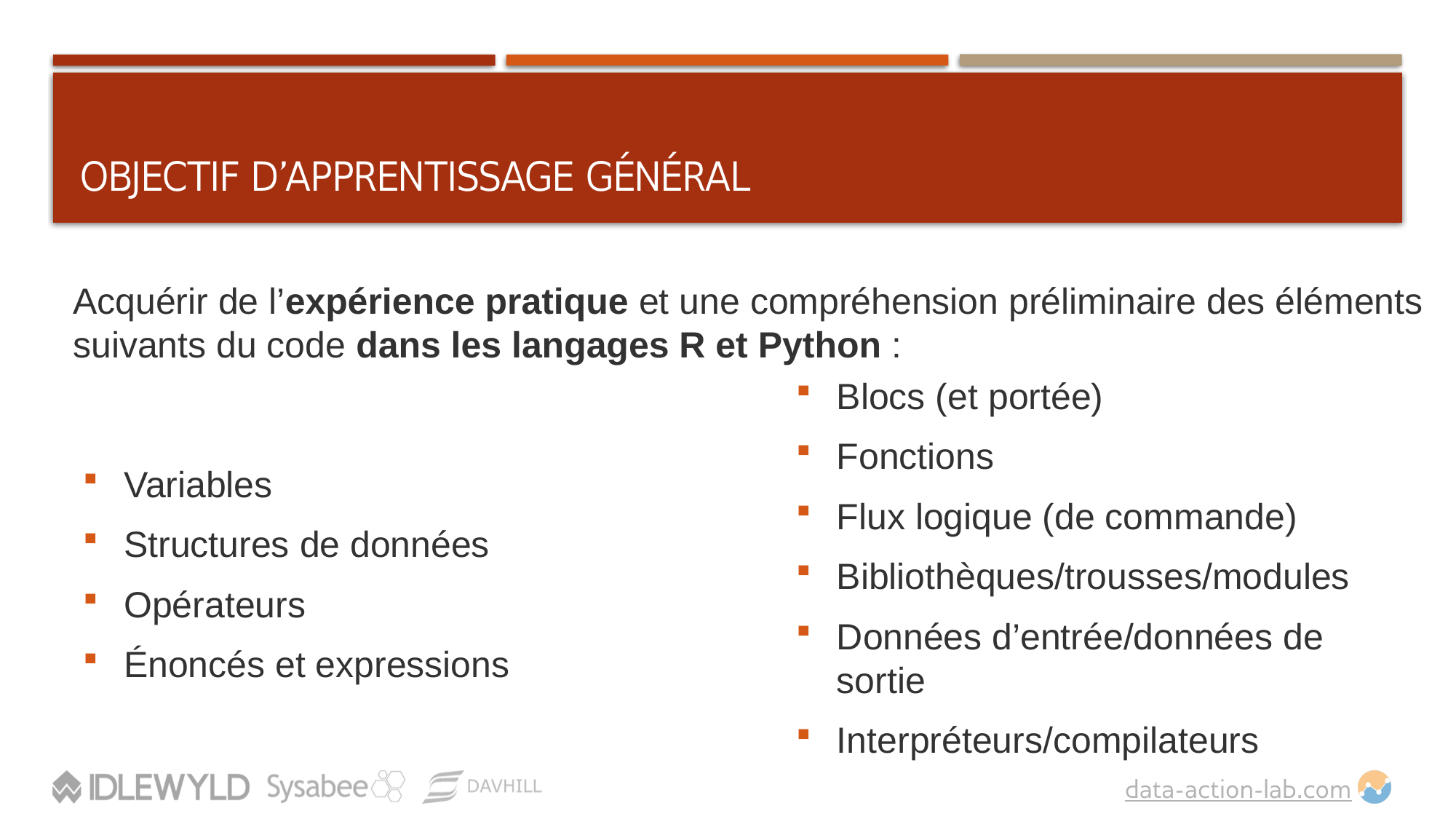

# OBJECTIF D’APPRENTISSAGE GÉNÉRAL
Acquérir de l’expérience pratique et une compréhension préliminaire des éléments suivants du code dans les langages R et Python :
Blocs (et portée)
Fonctions
Flux logique (de commande)
Bibliothèques/trousses/modules
Données d’entrée/données de sortie
Interpréteurs/compilateurs
Variables
Structures de données
Opérateurs
Énoncés et expressions